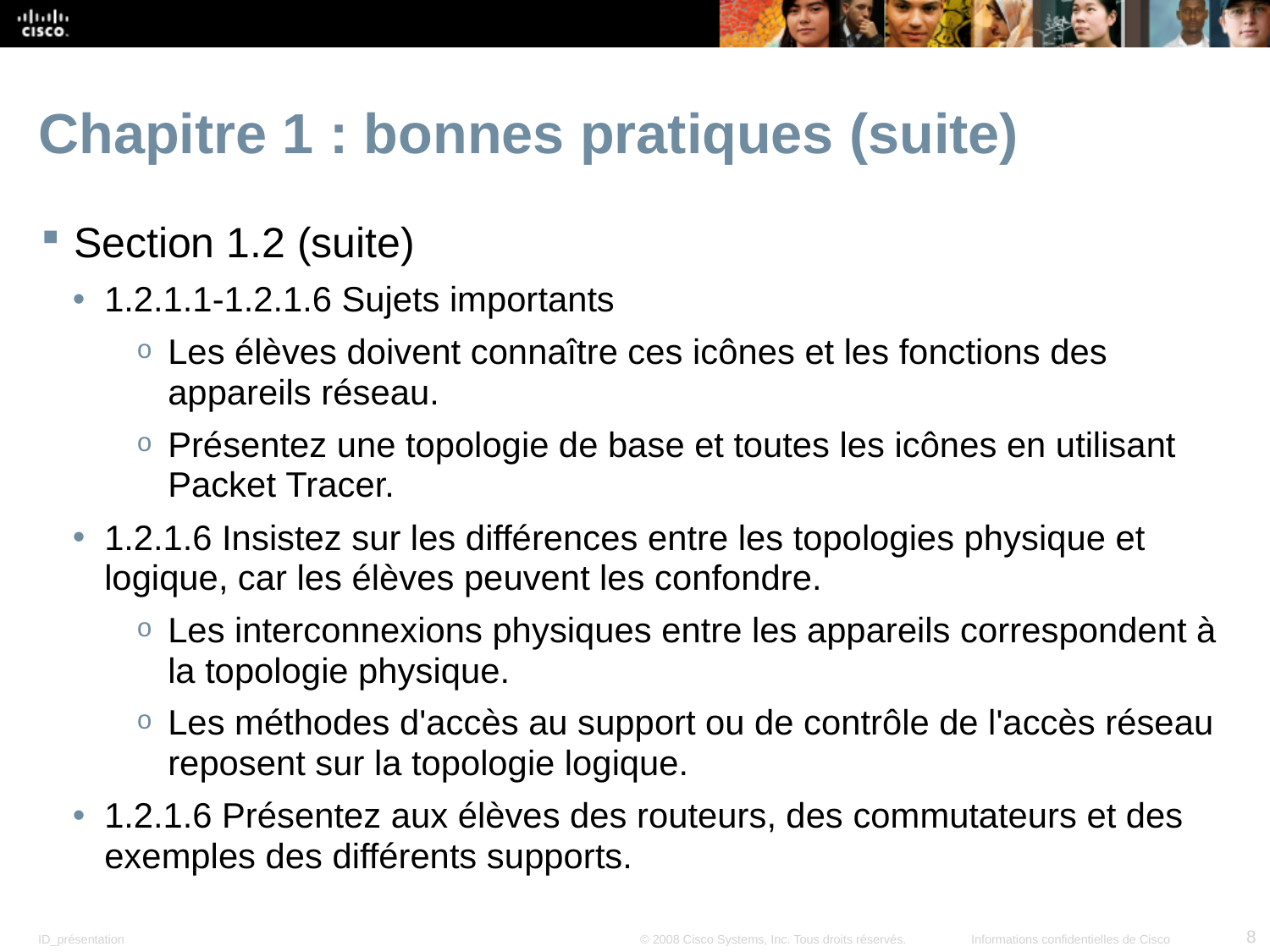

# Chapitre 1 : bonnes pratiques (suite)
Section 1.2 (suite)
1.2.1.1-1.2.1.6 Sujets importants
Les élèves doivent connaître ces icônes et les fonctions des appareils réseau.
Présentez une topologie de base et toutes les icônes en utilisant Packet Tracer.
1.2.1.6 Insistez sur les différences entre les topologies physique et logique, car les élèves peuvent les confondre.
Les interconnexions physiques entre les appareils correspondent à la topologie physique.
Les méthodes d'accès au support ou de contrôle de l'accès réseau reposent sur la topologie logique.
1.2.1.6 Présentez aux élèves des routeurs, des commutateurs et des exemples des différents supports.